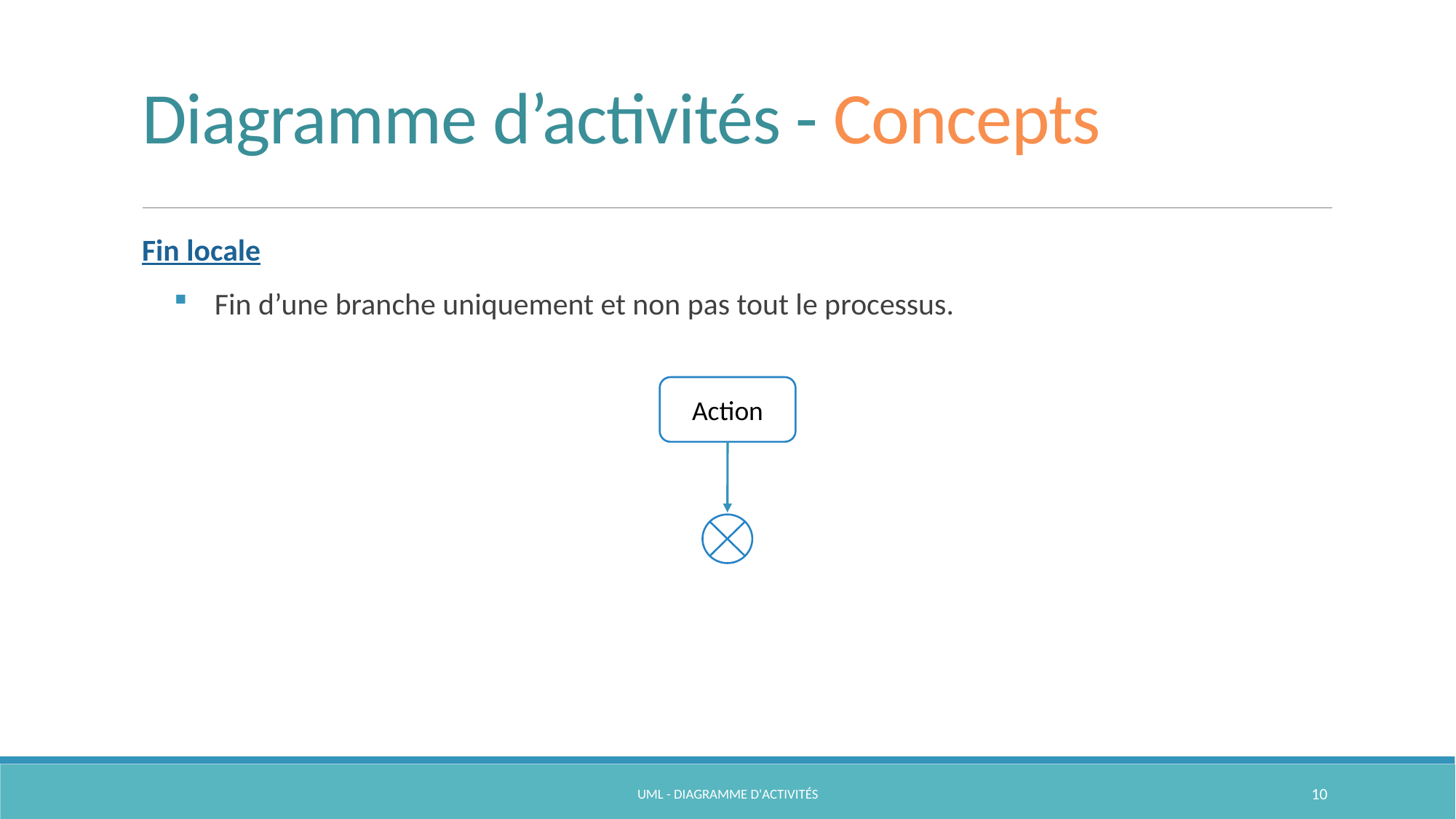

# Diagramme d’activités - Concepts
Fin locale
Fin d’une branche uniquement et non pas tout le processus.

Action

UML - Diagramme d'activités
10